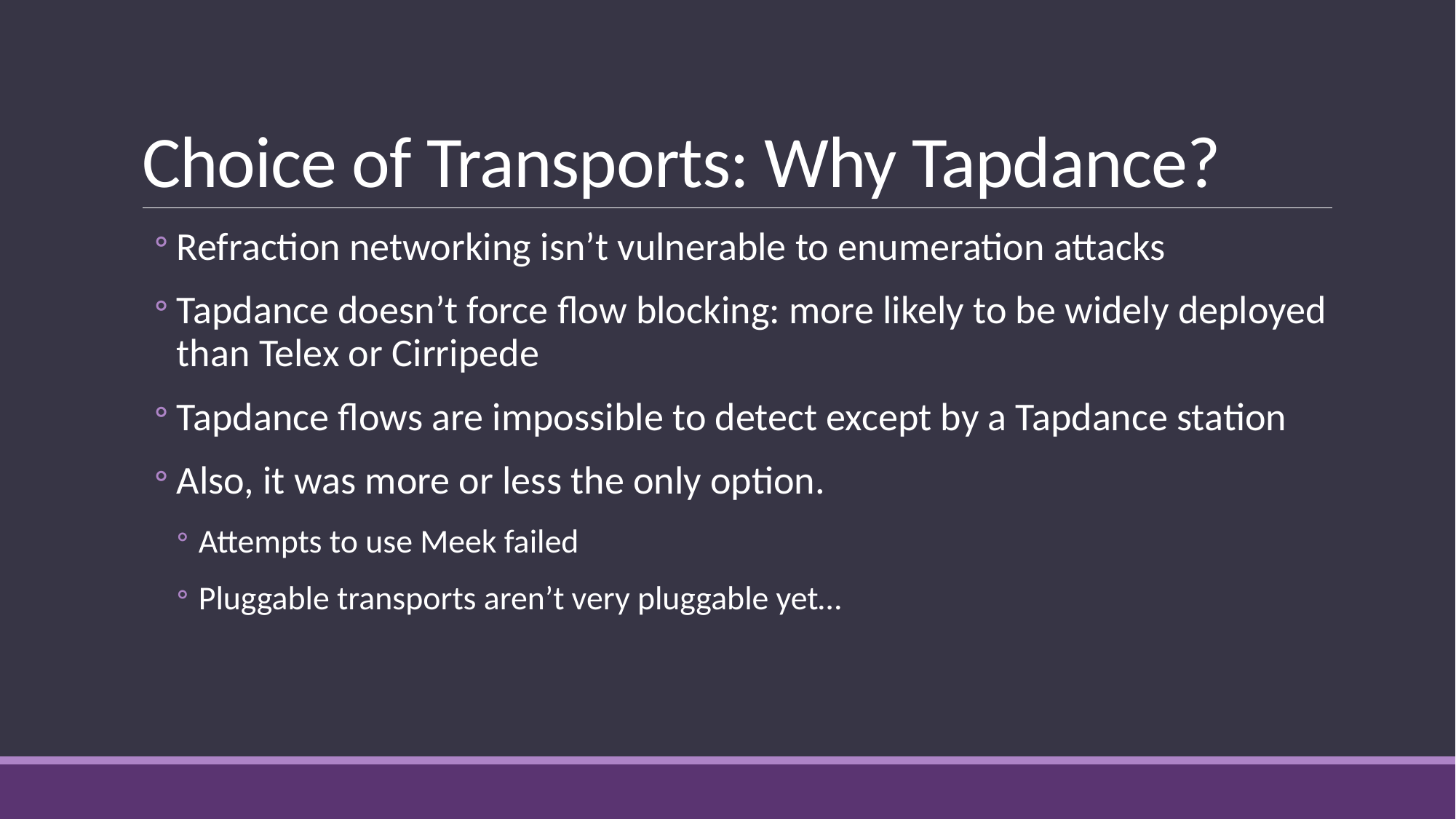

# Choice of Transports: Why Tapdance?
Refraction networking isn’t vulnerable to enumeration attacks
Tapdance doesn’t force flow blocking: more likely to be widely deployed than Telex or Cirripede
Tapdance flows are impossible to detect except by a Tapdance station
Also, it was more or less the only option.
Attempts to use Meek failed
Pluggable transports aren’t very pluggable yet…